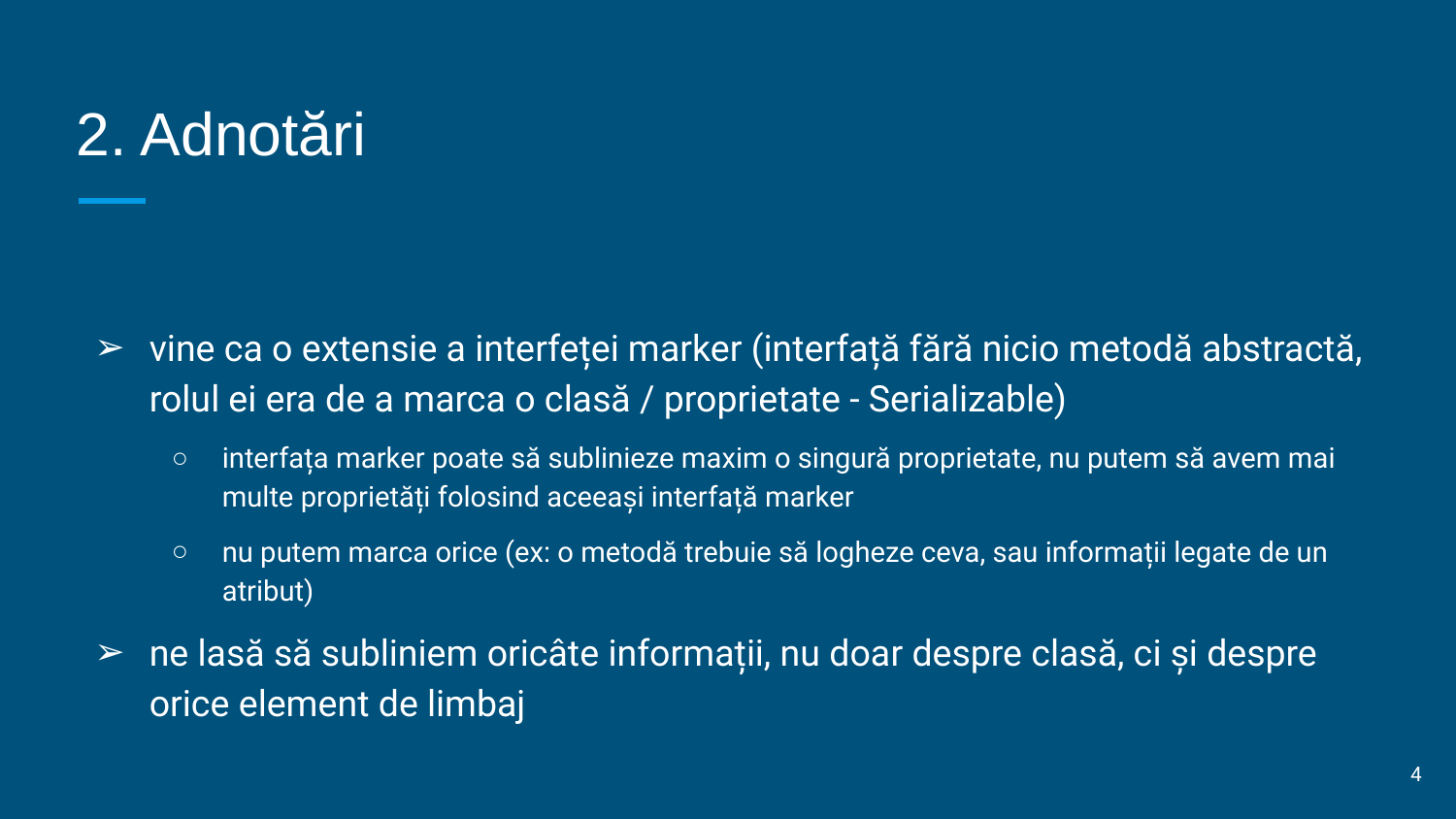

# 2. Adnotări
vine ca o extensie a interfeței marker (interfață fără nicio metodă abstractă, rolul ei era de a marca o clasă / proprietate - Serializable)
interfața marker poate să sublinieze maxim o singură proprietate, nu putem să avem mai multe proprietăți folosind aceeași interfață marker
nu putem marca orice (ex: o metodă trebuie să logheze ceva, sau informații legate de un atribut)
ne lasă să subliniem oricâte informații, nu doar despre clasă, ci și despre orice element de limbaj
4